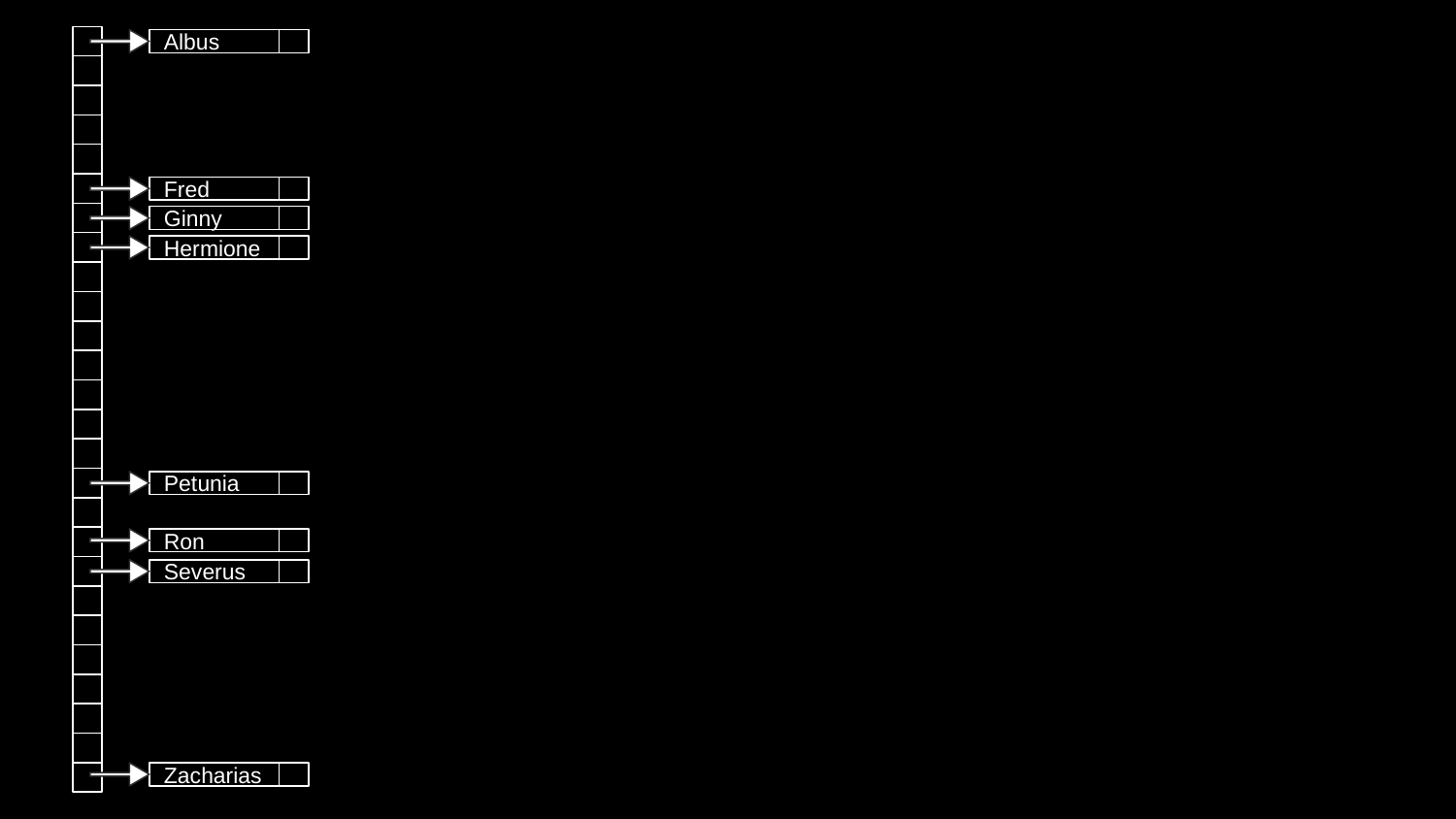

Albus

Fred

Ginny

Hermione

Petunia

Ron

Severus

Zacharias